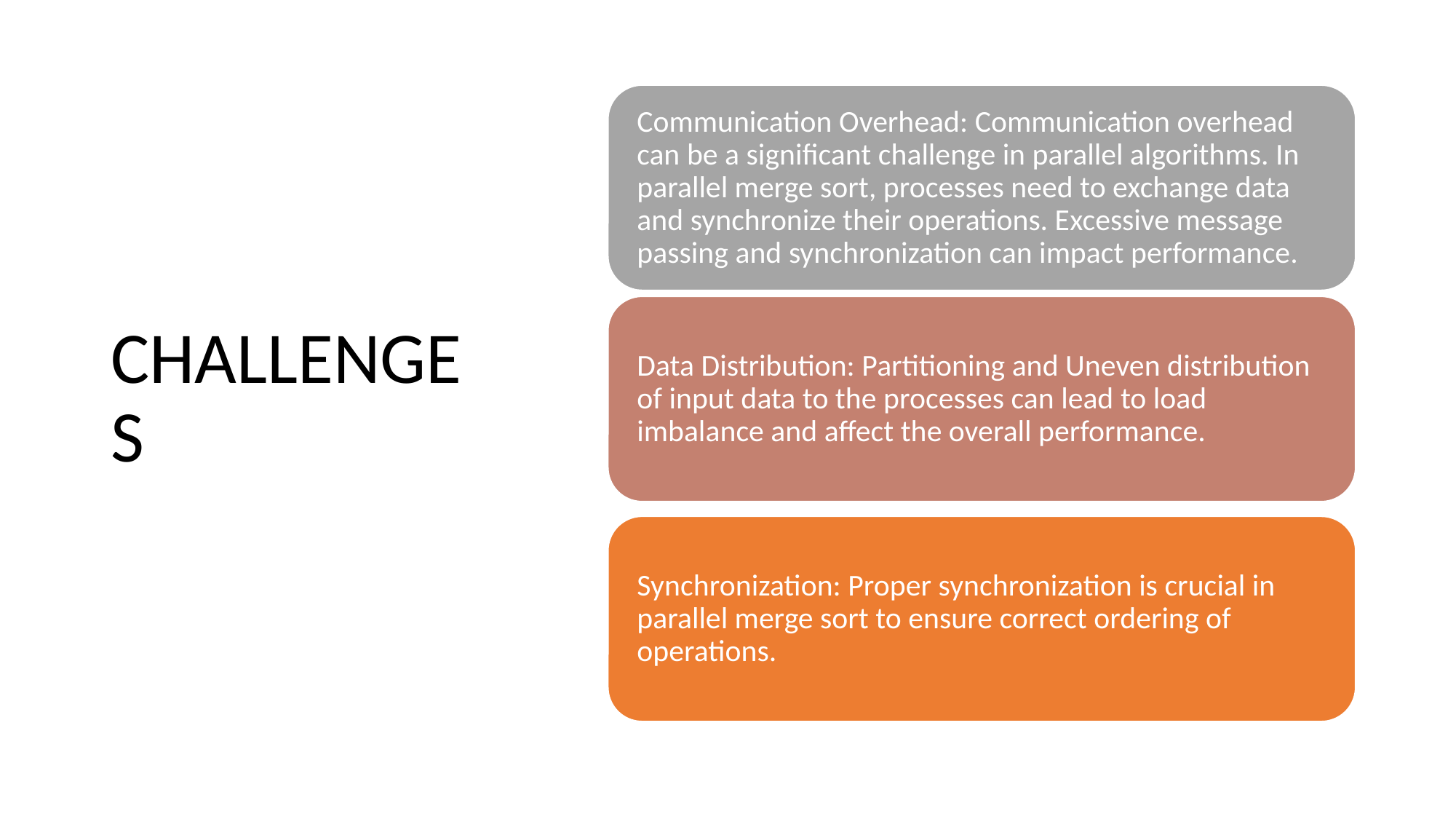

# CHALLENGES
Synchronization: Proper synchronization is crucial in parallel merge sort to ensure correct ordering of operations.
Data Distribution: Partitioning and Uneven distribution of input data to the processes can lead to load imbalance and affect the overall performance.
Communication Overhead: Communication overhead can be a significant challenge in parallel algorithms. In parallel merge sort, processes need to exchange data and synchronize their operations. Excessive message passing and synchronization can impact performance.